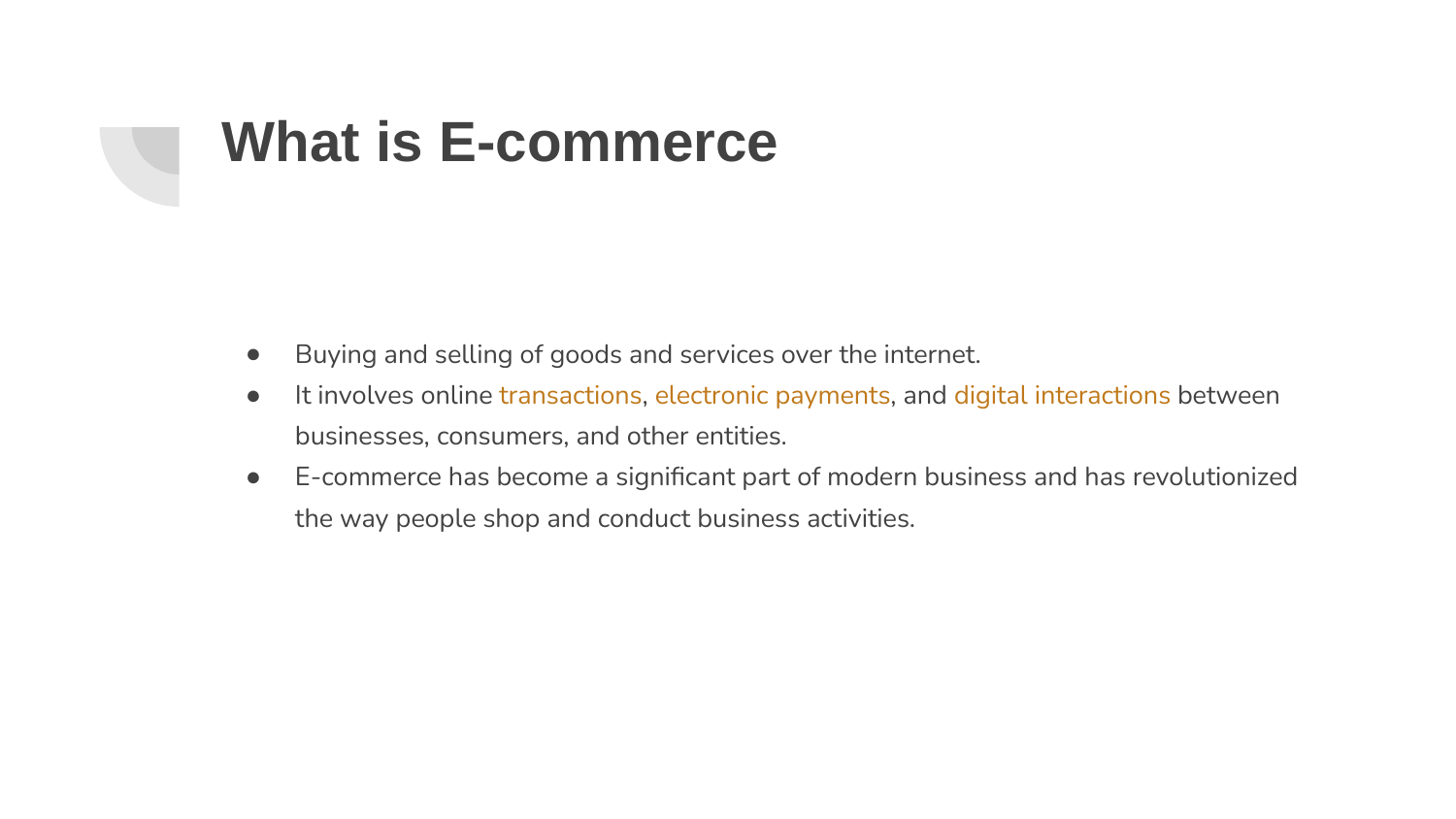

# What is E-commerce
Buying and selling of goods and services over the internet.
It involves online transactions, electronic payments, and digital interactions between businesses, consumers, and other entities.
E-commerce has become a significant part of modern business and has revolutionized the way people shop and conduct business activities.